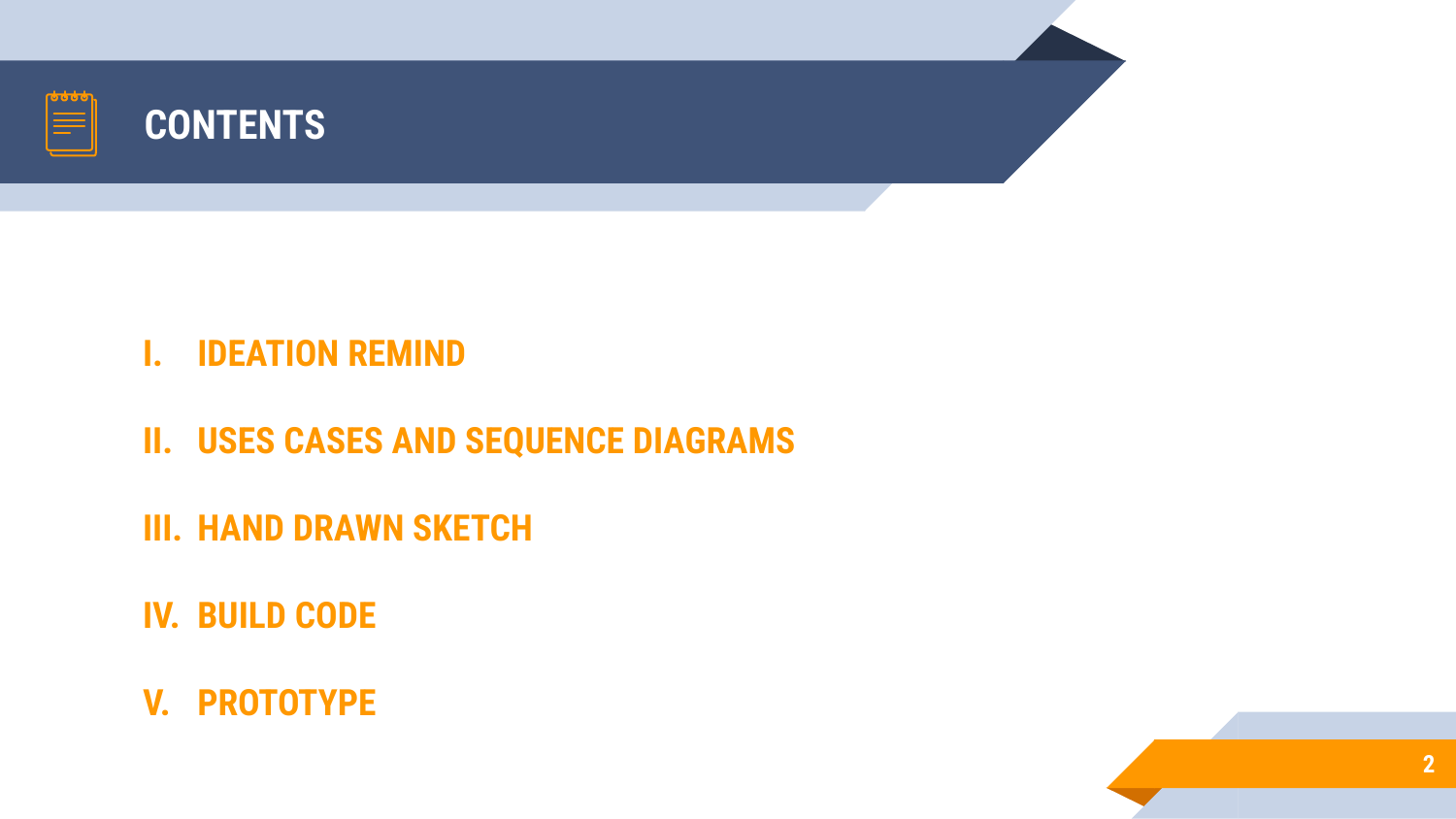

# CONTENTS

IDEATION REMIND
USES CASES AND SEQUENCE DIAGRAMS
HAND DRAWN SKETCH
BUILD CODE
PROTOTYPE
2